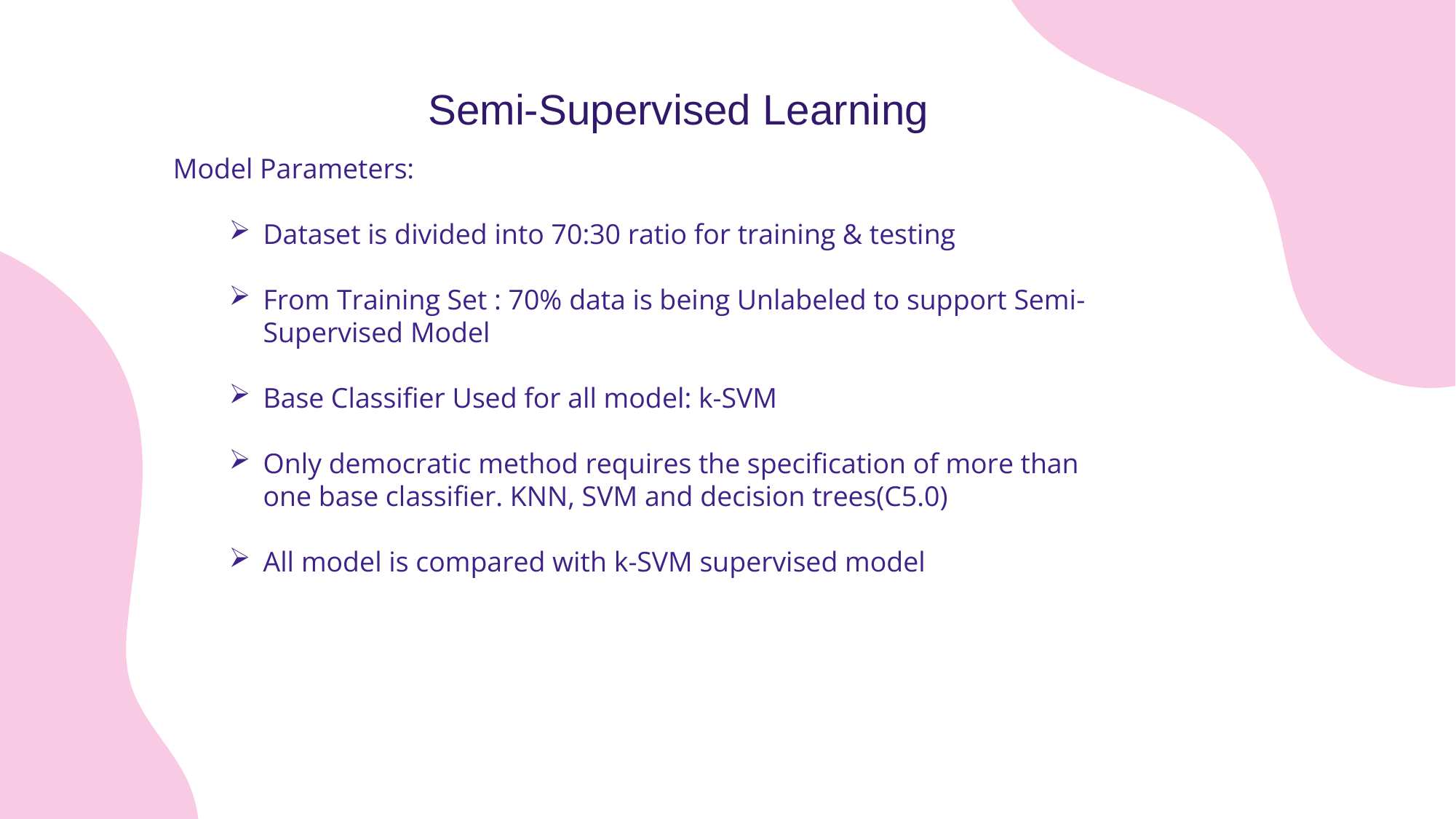

Semi-Supervised Learning
Model Parameters:
Dataset is divided into 70:30 ratio for training & testing

From Training Set : 70% data is being Unlabeled to support Semi-Supervised Model

Base Classifier Used for all model: k-SVM

Only democratic method requires the specification of more than one base classifier. KNN, SVM and decision trees(C5.0)

All model is compared with k-SVM supervised model